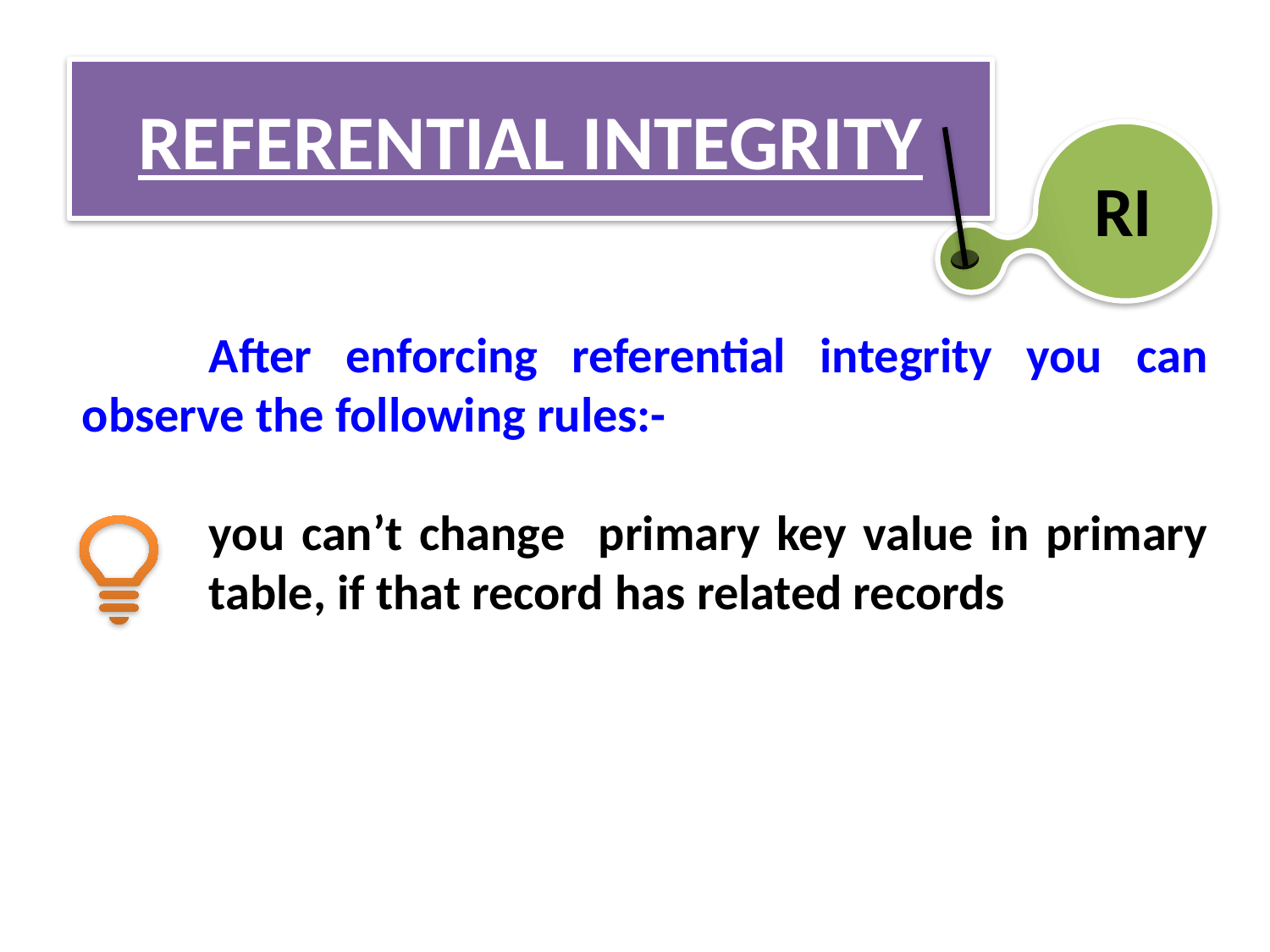

# REFERENTIAL INTEGRITY

RI

	After enforcing referential integrity you can observe the following rules:-

	you can’t change  primary key value in primary 	table, if that record has related records